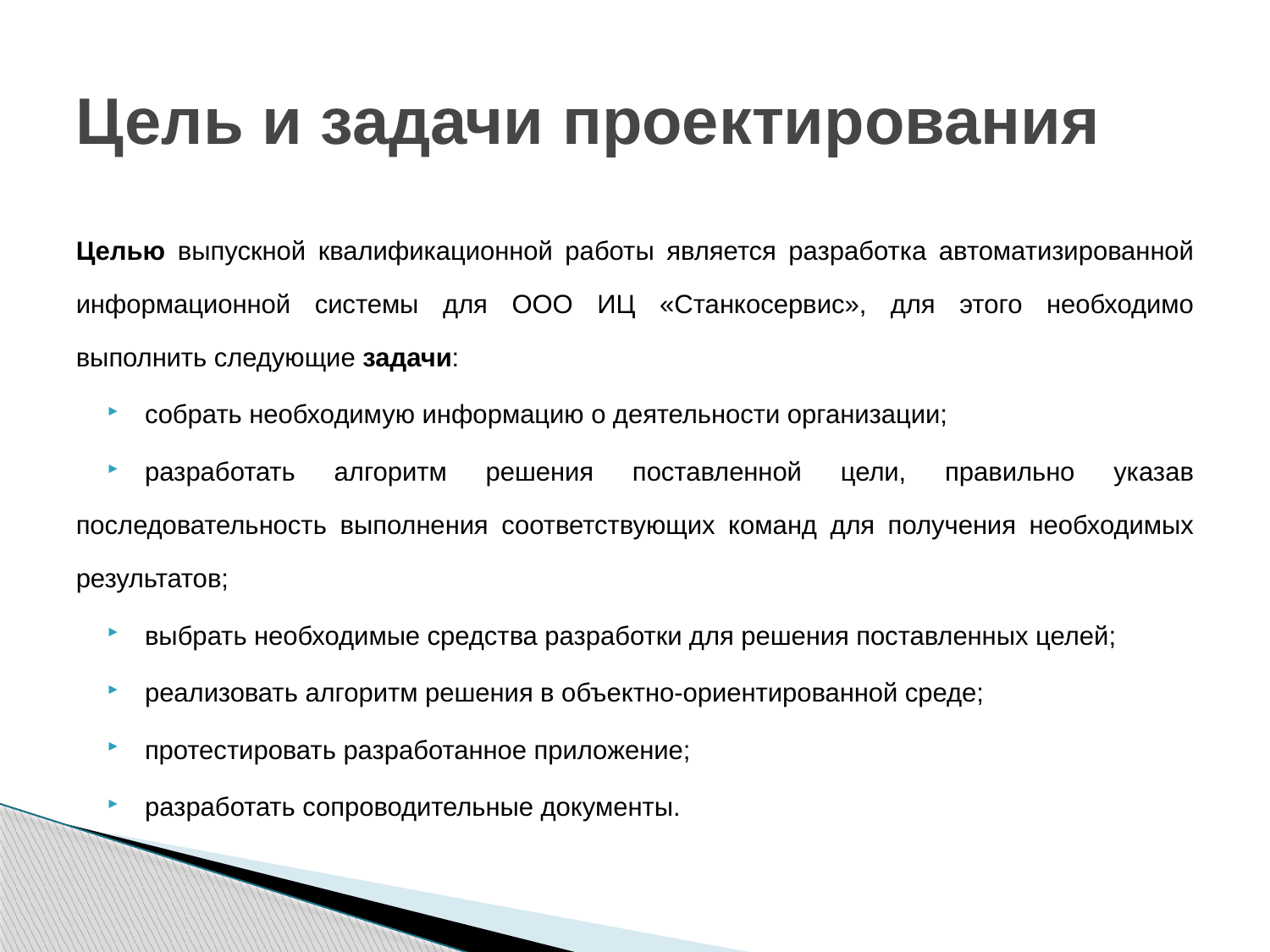

# Цель и задачи проектирования
Целью выпускной квалификационной работы является разработка автоматизированной информационной системы для ООО ИЦ «Станкосервис», для этого необходимо выполнить следующие задачи:
собрать необходимую информацию о деятельности организации;
разработать алгоритм решения поставленной цели, правильно указав последовательность выполнения соответствующих команд для получения необходимых результатов;
выбрать необходимые средства разработки для решения поставленных целей;
реализовать алгоритм решения в объектно-ориентированной среде;
протестировать разработанное приложение;
разработать сопроводительные документы.